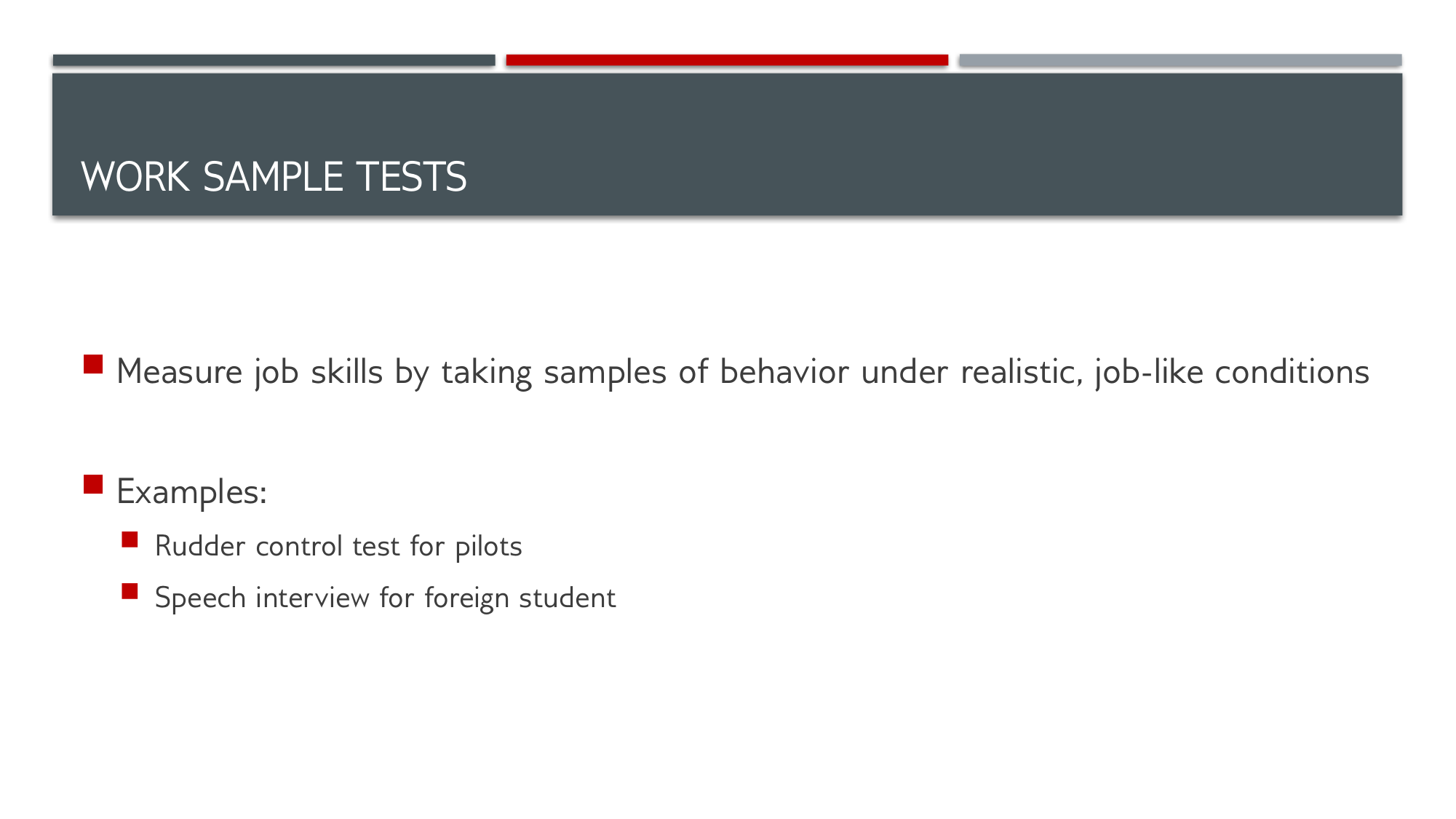

# Work Sample Tests
Measure job skills by taking samples of behavior under realistic, job-like conditions

Examples:
Rudder control test for pilots
Speech interview for foreign student